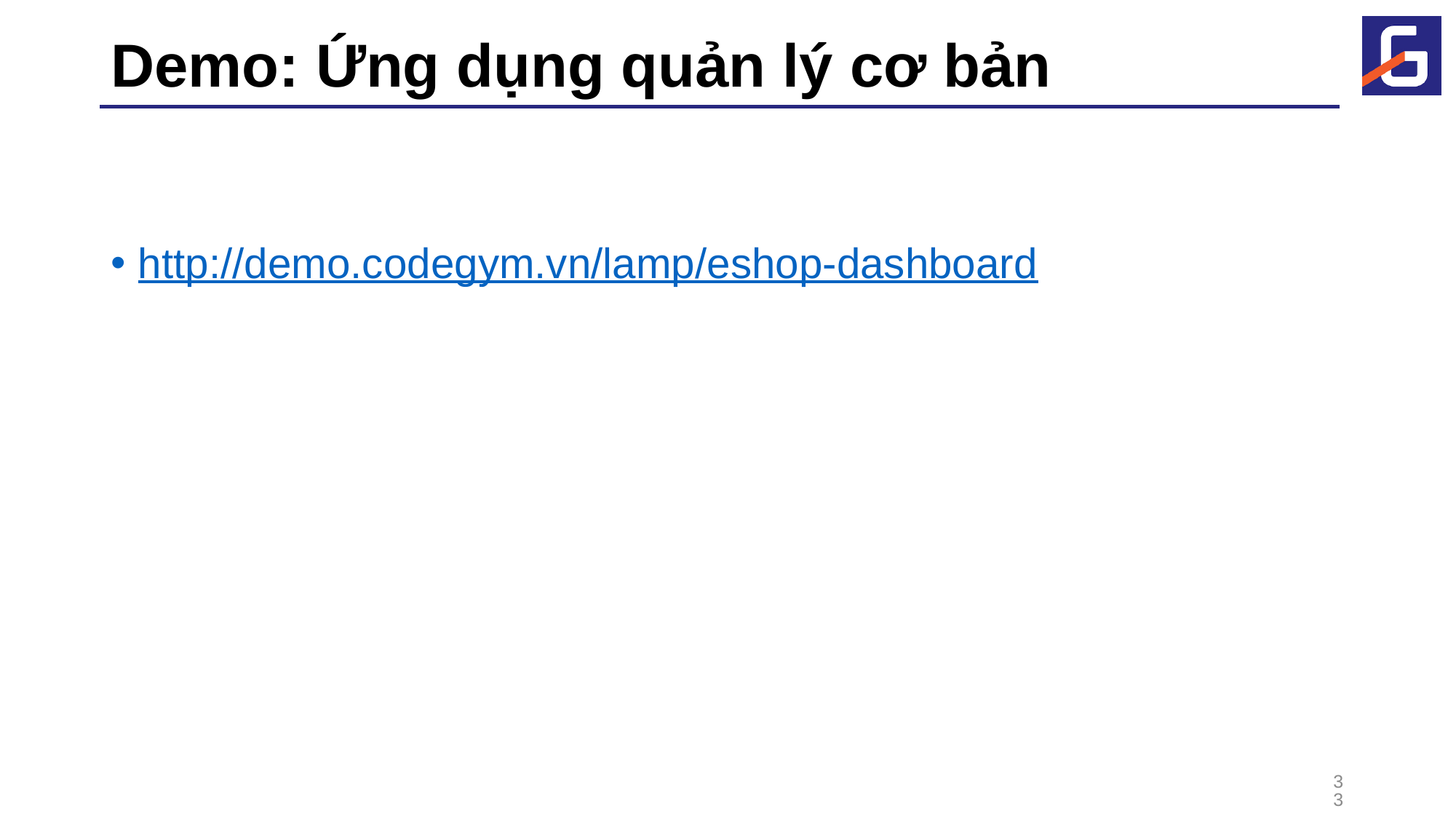

# Demo: Ứng dụng quản lý cơ bản
http://demo.codegym.vn/lamp/eshop-dashboard
33